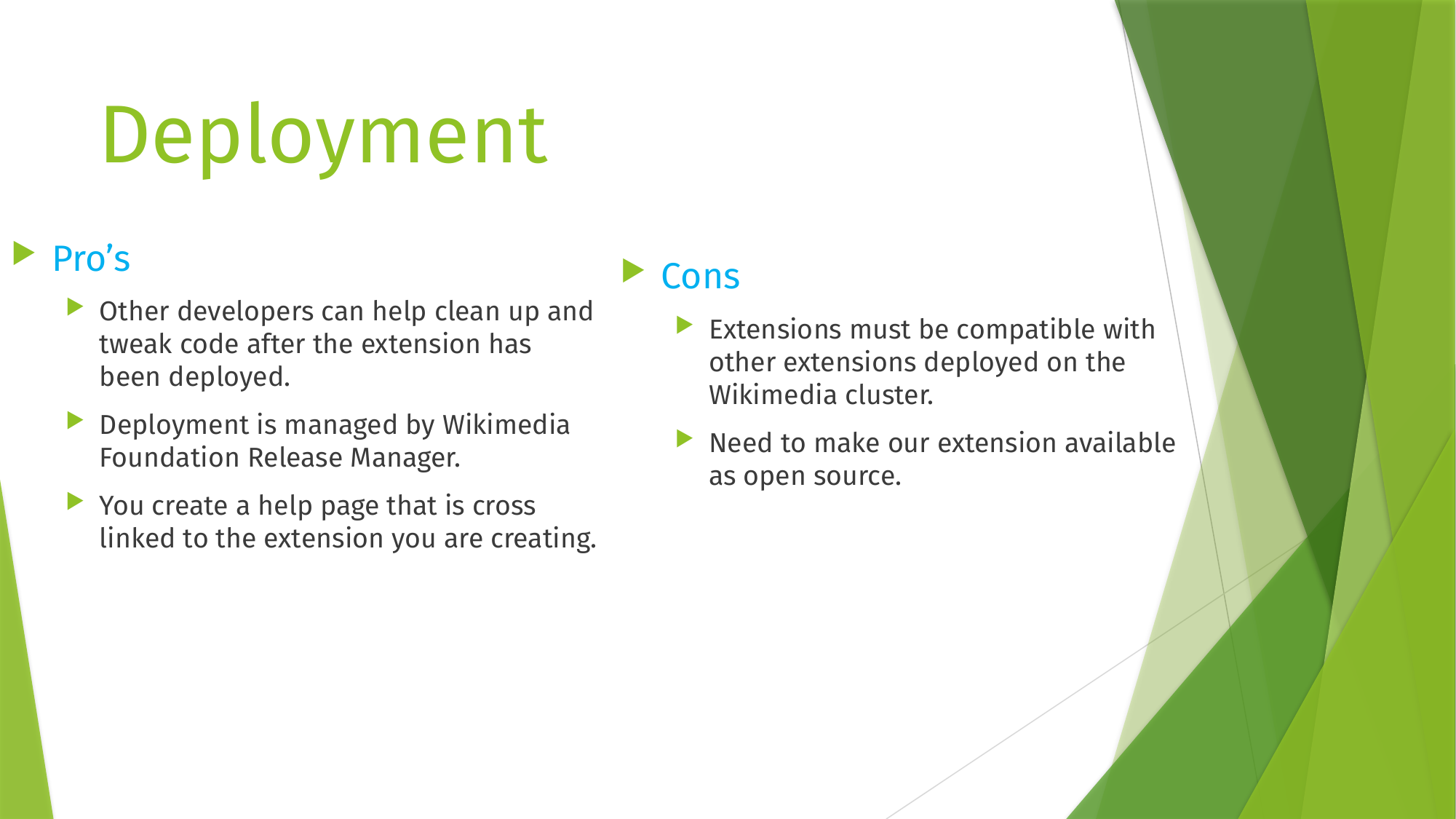

# Deployment
Pro’s
Other developers can help clean up and tweak code after the extension has been deployed.
Deployment is managed by Wikimedia Foundation Release Manager.
You create a help page that is cross linked to the extension you are creating.
Cons
Extensions must be compatible with other extensions deployed on the Wikimedia cluster.
Need to make our extension available as open source.